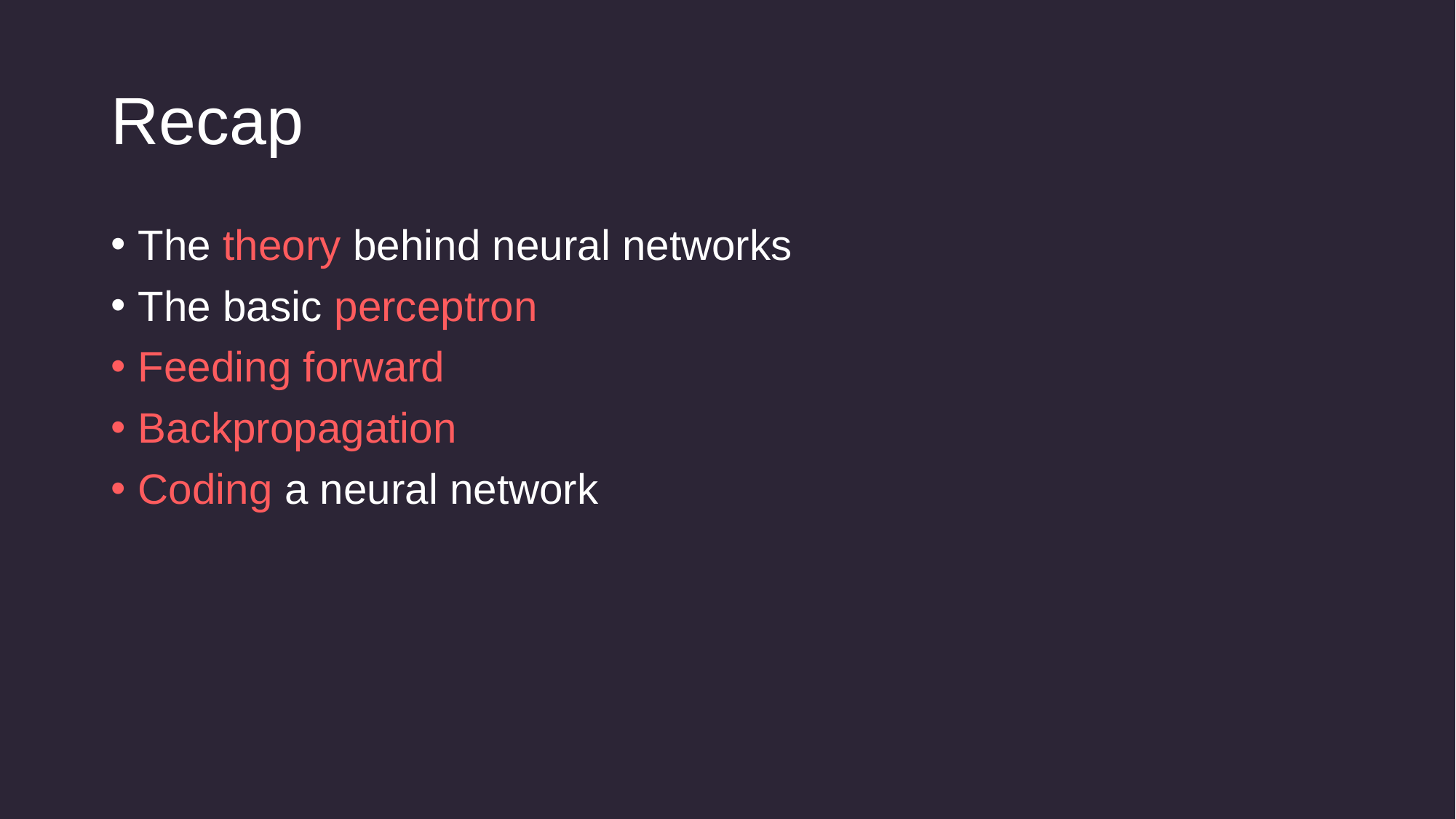

# Recap
The theory behind neural networks
The basic perceptron
Feeding forward
Backpropagation
Coding a neural network